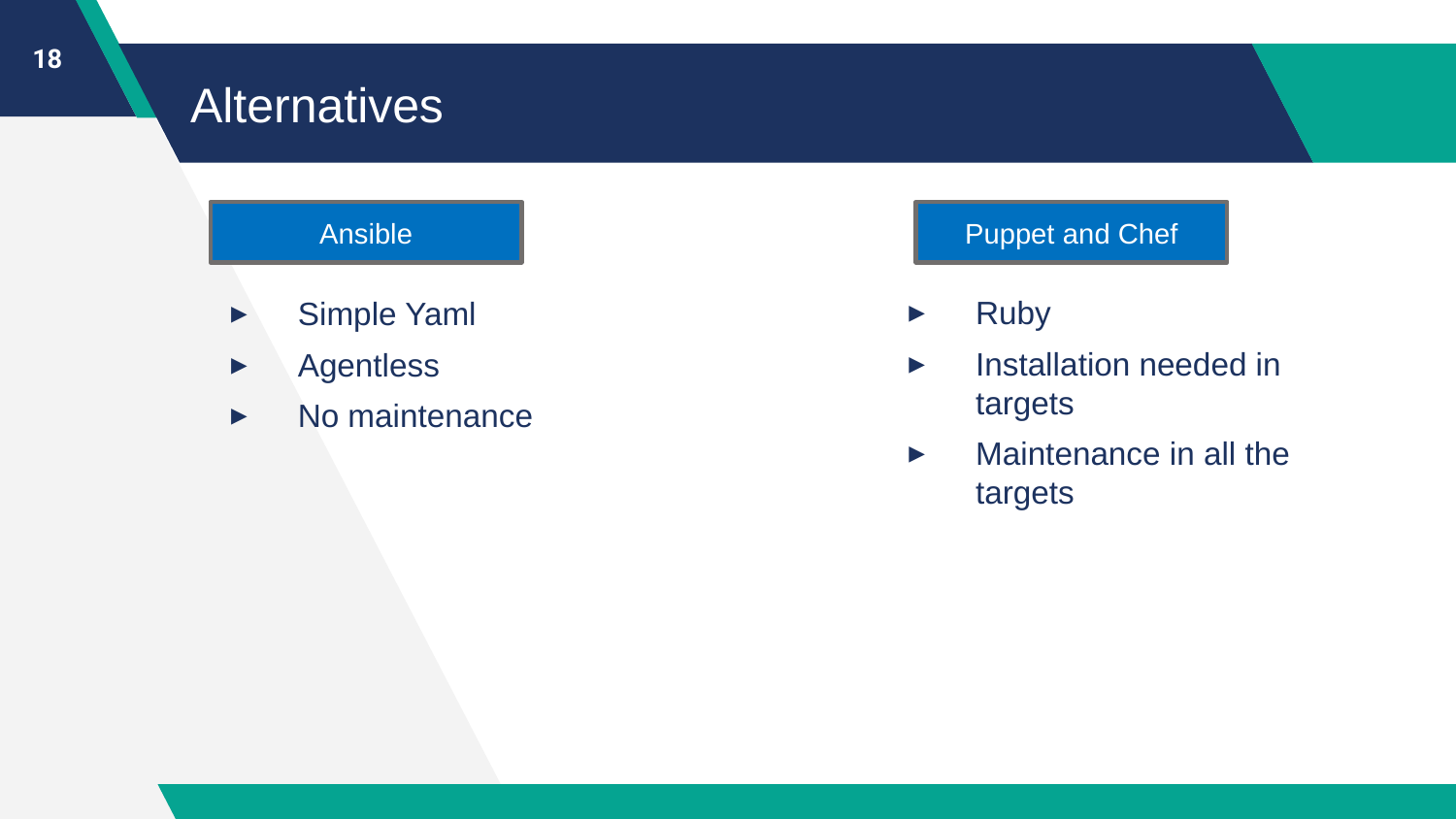

18
# Alternatives
Ansible
Puppet and Chef
Ruby
Installation needed in targets
Maintenance in all the targets
Simple Yaml
Agentless
No maintenance